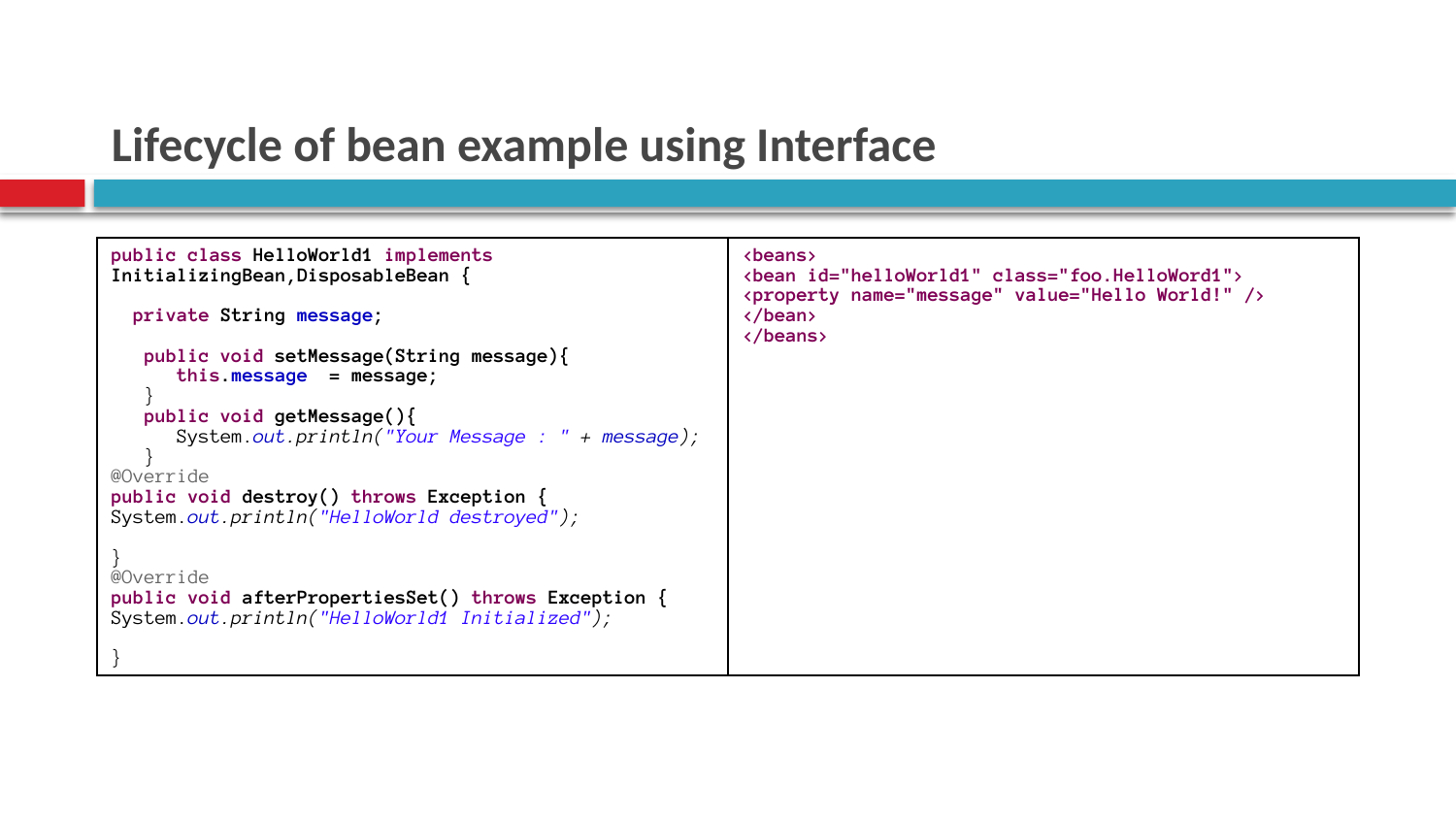

# Lifecycle of bean example using Interface
| public class HelloWorld1 implements InitializingBean,DisposableBean { private String message; public void setMessage(String message){ this.message = message; } public void getMessage(){ System.out.println("Your Message : " + message); } @Override public void destroy() throws Exception { System.out.println("HelloWorld destroyed"); } @Override public void afterPropertiesSet() throws Exception { System.out.println("HelloWorld1 Initialized"); } | <beans> <bean id="helloWorld1" class="foo.HelloWord1"> <property name="message" value="Hello World!" /> </bean> </beans> |
| --- | --- |